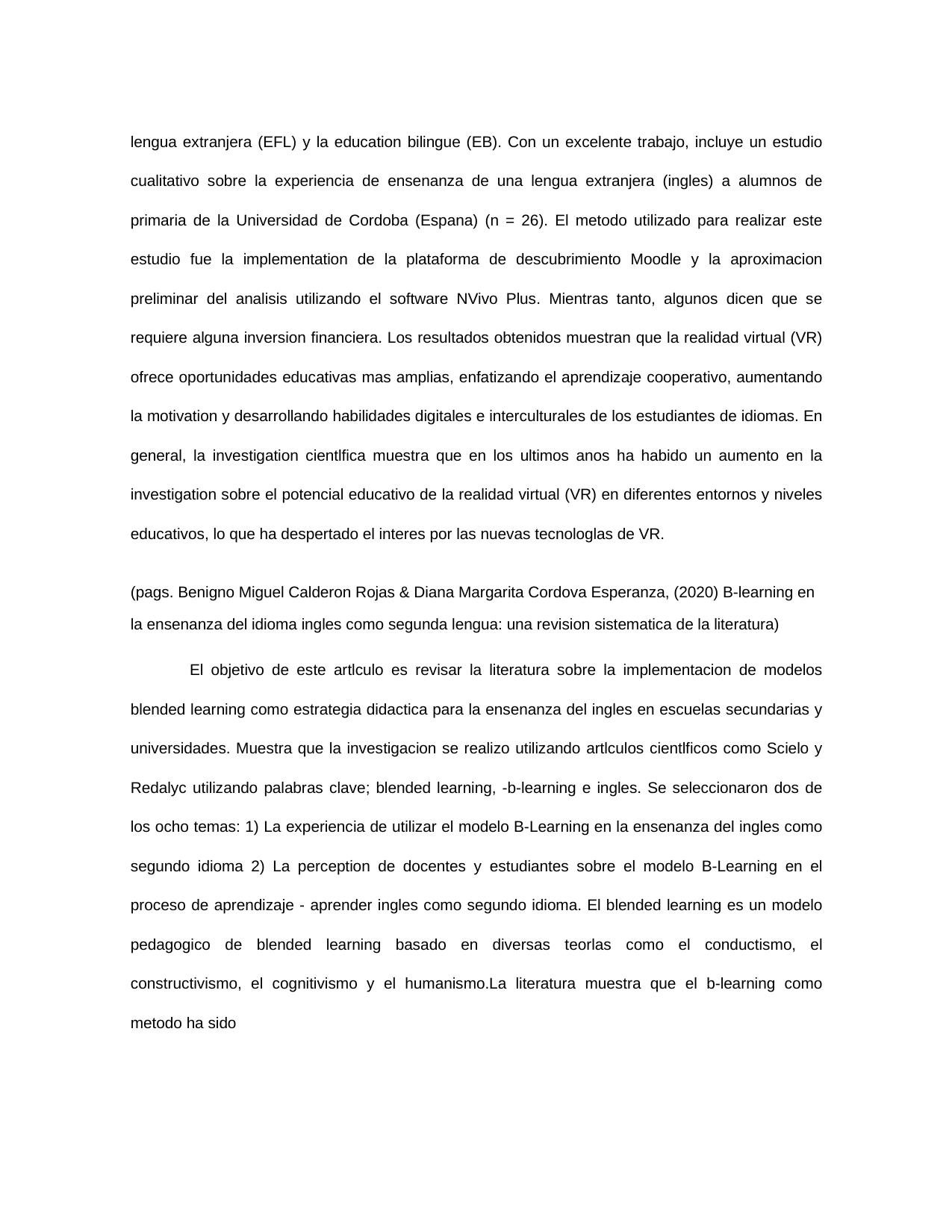

lengua extranjera (EFL) y la education bilingue (EB). Con un excelente trabajo, incluye un estudio cualitativo sobre la experiencia de ensenanza de una lengua extranjera (ingles) a alumnos de primaria de la Universidad de Cordoba (Espana) (n = 26). El metodo utilizado para realizar este estudio fue la implementation de la plataforma de descubrimiento Moodle y la aproximacion preliminar del analisis utilizando el software NVivo Plus. Mientras tanto, algunos dicen que se requiere alguna inversion financiera. Los resultados obtenidos muestran que la realidad virtual (VR) ofrece oportunidades educativas mas amplias, enfatizando el aprendizaje cooperativo, aumentando la motivation y desarrollando habilidades digitales e interculturales de los estudiantes de idiomas. En general, la investigation cientlfica muestra que en los ultimos anos ha habido un aumento en la investigation sobre el potencial educativo de la realidad virtual (VR) en diferentes entornos y niveles educativos, lo que ha despertado el interes por las nuevas tecnologlas de VR.
(pags. Benigno Miguel Calderon Rojas & Diana Margarita Cordova Esperanza, (2020) B-learning en la ensenanza del idioma ingles como segunda lengua: una revision sistematica de la literatura)
El objetivo de este artlculo es revisar la literatura sobre la implementacion de modelos blended learning como estrategia didactica para la ensenanza del ingles en escuelas secundarias y universidades. Muestra que la investigacion se realizo utilizando artlculos cientlficos como Scielo y Redalyc utilizando palabras clave; blended learning, -b-learning e ingles. Se seleccionaron dos de los ocho temas: 1) La experiencia de utilizar el modelo B-Learning en la ensenanza del ingles como segundo idioma 2) La perception de docentes y estudiantes sobre el modelo B-Learning en el proceso de aprendizaje - aprender ingles como segundo idioma. El blended learning es un modelo pedagogico de blended learning basado en diversas teorlas como el conductismo, el constructivismo, el cognitivismo y el humanismo.La literatura muestra que el b-learning como metodo ha sido